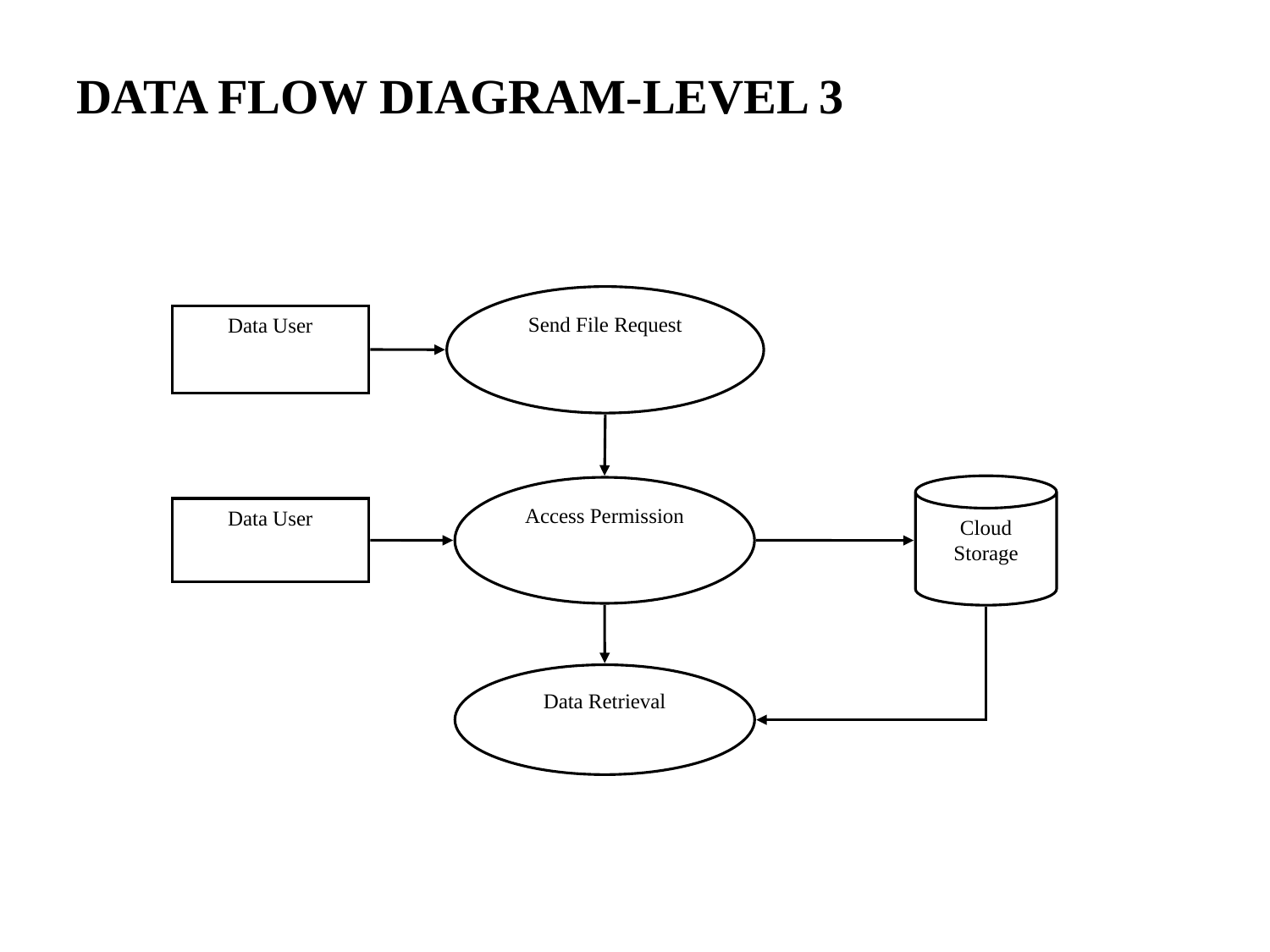

# DATA FLOW DIAGRAM-LEVEL 3

Send File Request
Data User

Cloud Storage
Access Permission
Data User

Data Retrieval